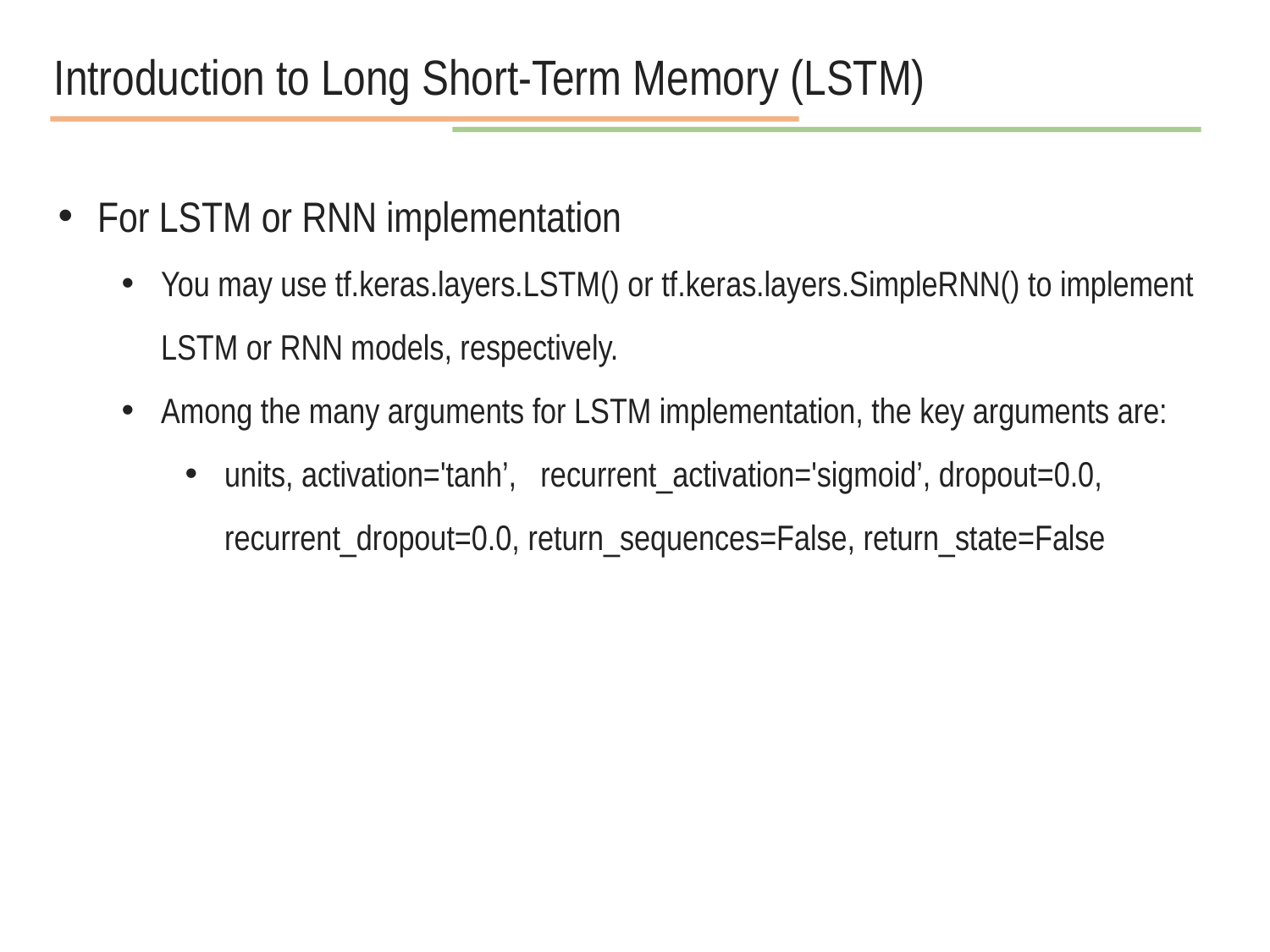

Introduction to Long Short-Term Memory (LSTM)
For LSTM or RNN implementation
You may use tf.keras.layers.LSTM() or tf.keras.layers.SimpleRNN() to implement LSTM or RNN models, respectively.
Among the many arguments for LSTM implementation, the key arguments are:
units, activation='tanh’,   recurrent_activation='sigmoid’, dropout=0.0, recurrent_dropout=0.0, return_sequences=False, return_state=False